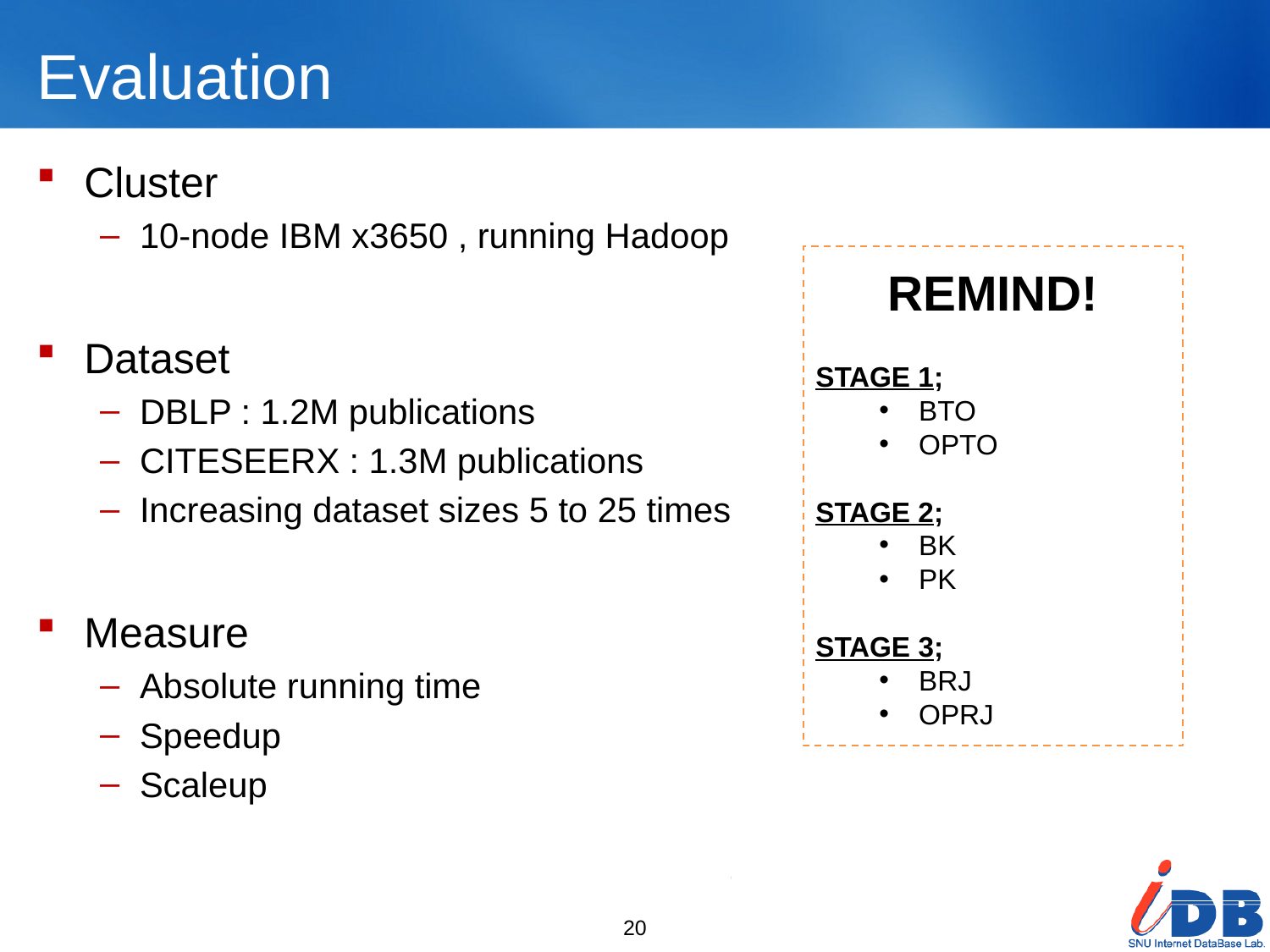

# Evaluation
Cluster
10-node IBM x3650 , running Hadoop

Dataset
DBLP : 1.2M publications
CITESEERX : 1.3M publications
Increasing dataset sizes 5 to 25 times

Measure
Absolute running time
Speedup
Scaleup
REMIND!

STAGE 1;
BTO
OPTO

STAGE 2;
BK
PK

STAGE 3;
BRJ
OPRJ

20